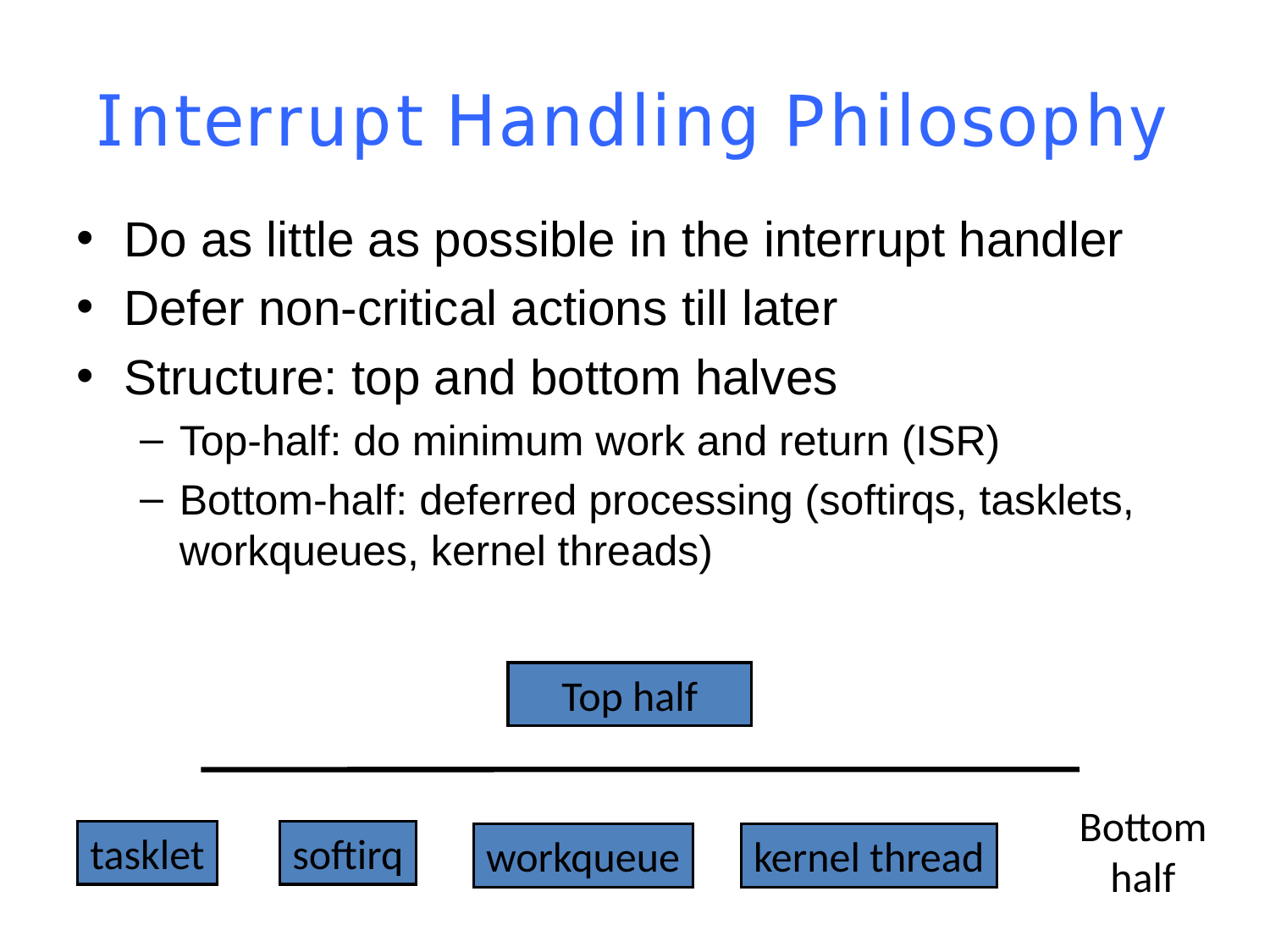

# Interrupt Handling Philosophy
Do as little as possible in the interrupt handler
Defer non-critical actions till later
Structure: top and bottom halves
Top-half: do minimum work and return (ISR)
Bottom-half: deferred processing (softirqs, tasklets, workqueues, kernel threads)
Top half

Bottom half
tasklet
softirq
workqueue
kernel thread